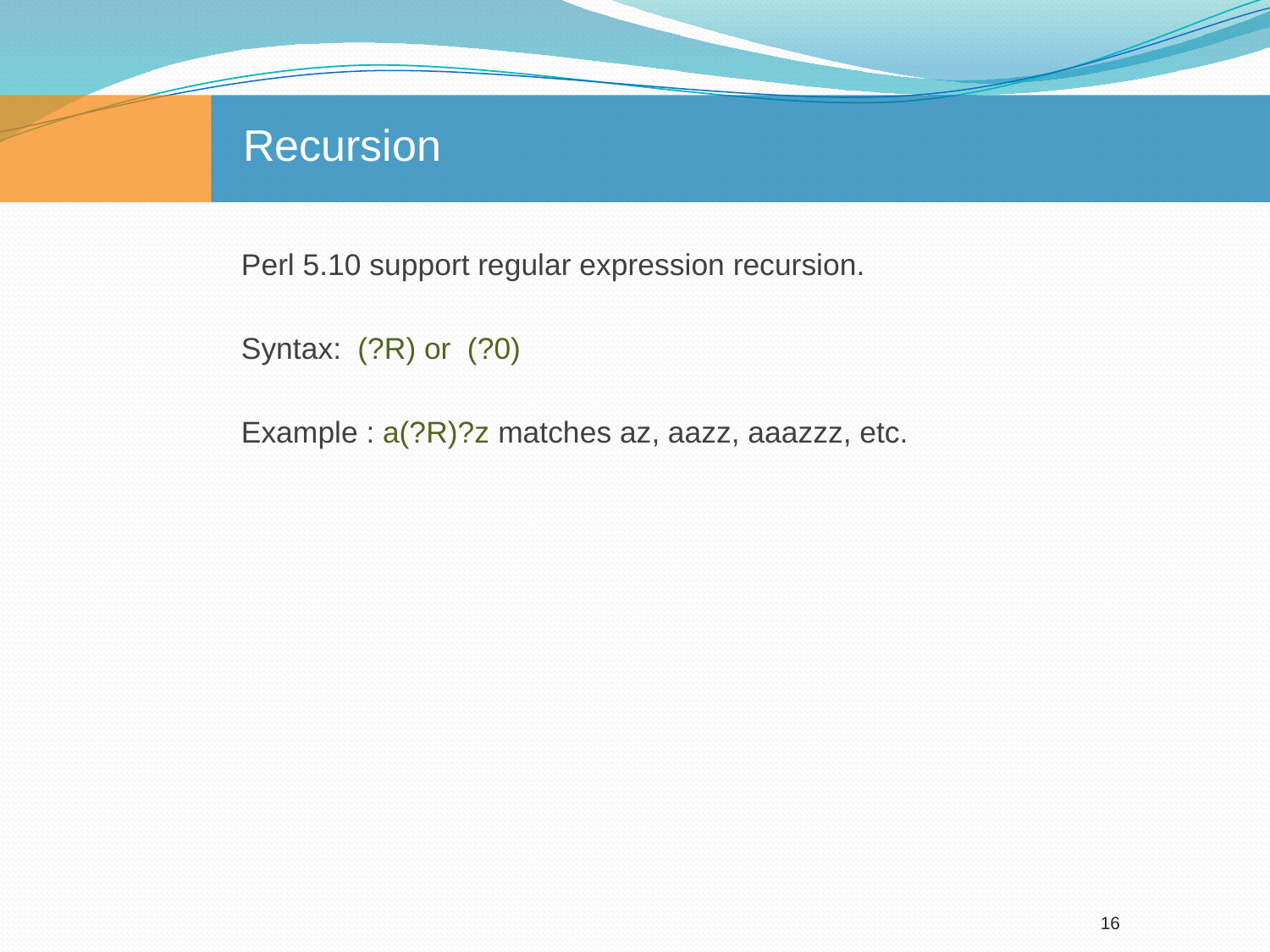

# Recursion
Perl 5.10 support regular expression recursion.

Syntax:  (?R) or  (?0)

Example : a(?R)?z matches az, aazz, aaazzz, etc.
16